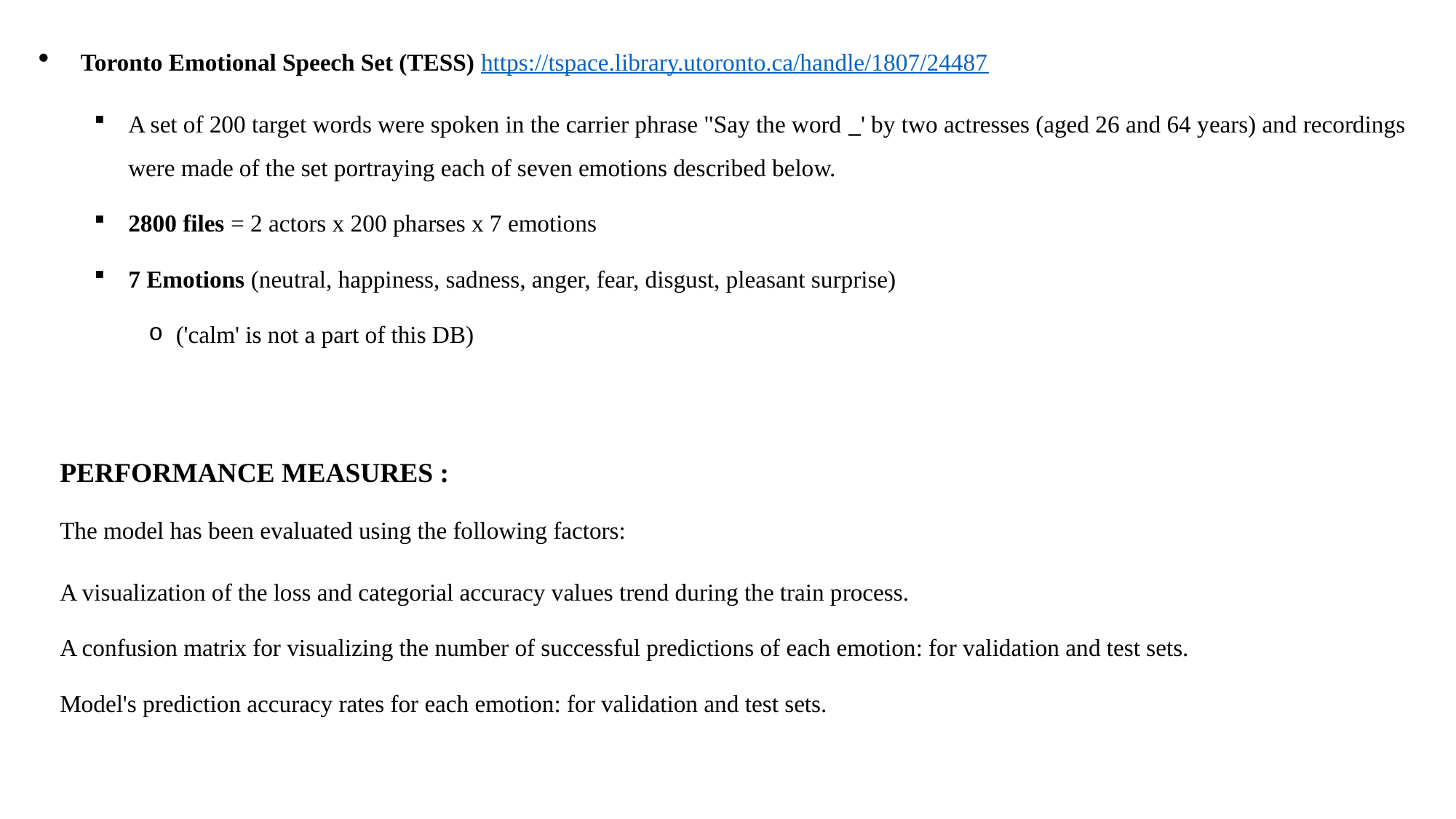

Toronto Emotional Speech Set (TESS) https://tspace.library.utoronto.ca/handle/1807/24487
A set of 200 target words were spoken in the carrier phrase "Say the word _' by two actresses (aged 26 and 64 years) and recordings were made of the set portraying each of seven emotions described below.
2800 files = 2 actors x 200 pharses x 7 emotions
7 Emotions (neutral, happiness, sadness, anger, fear, disgust, pleasant surprise)
('calm' is not a part of this DB)

PERFORMANCE MEASURES :
The model has been evaluated using the following factors:
A visualization of the loss and categorial accuracy values trend during the train process.
A confusion matrix for visualizing the number of successful predictions of each emotion: for validation and test sets.
Model's prediction accuracy rates for each emotion: for validation and test sets.